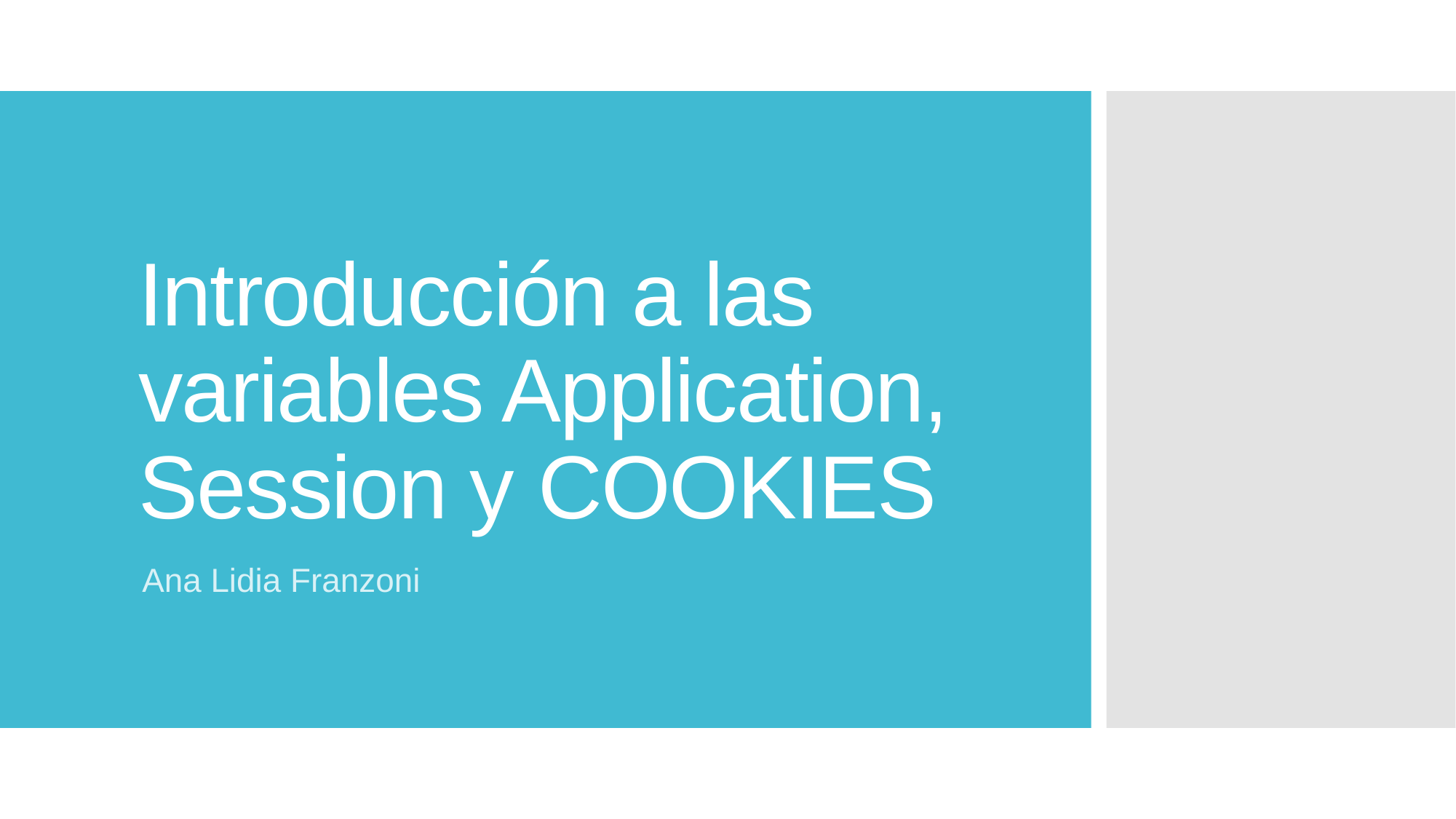

# Introducción a las variables Application, Session y COOKIES
Ana Lidia Franzoni